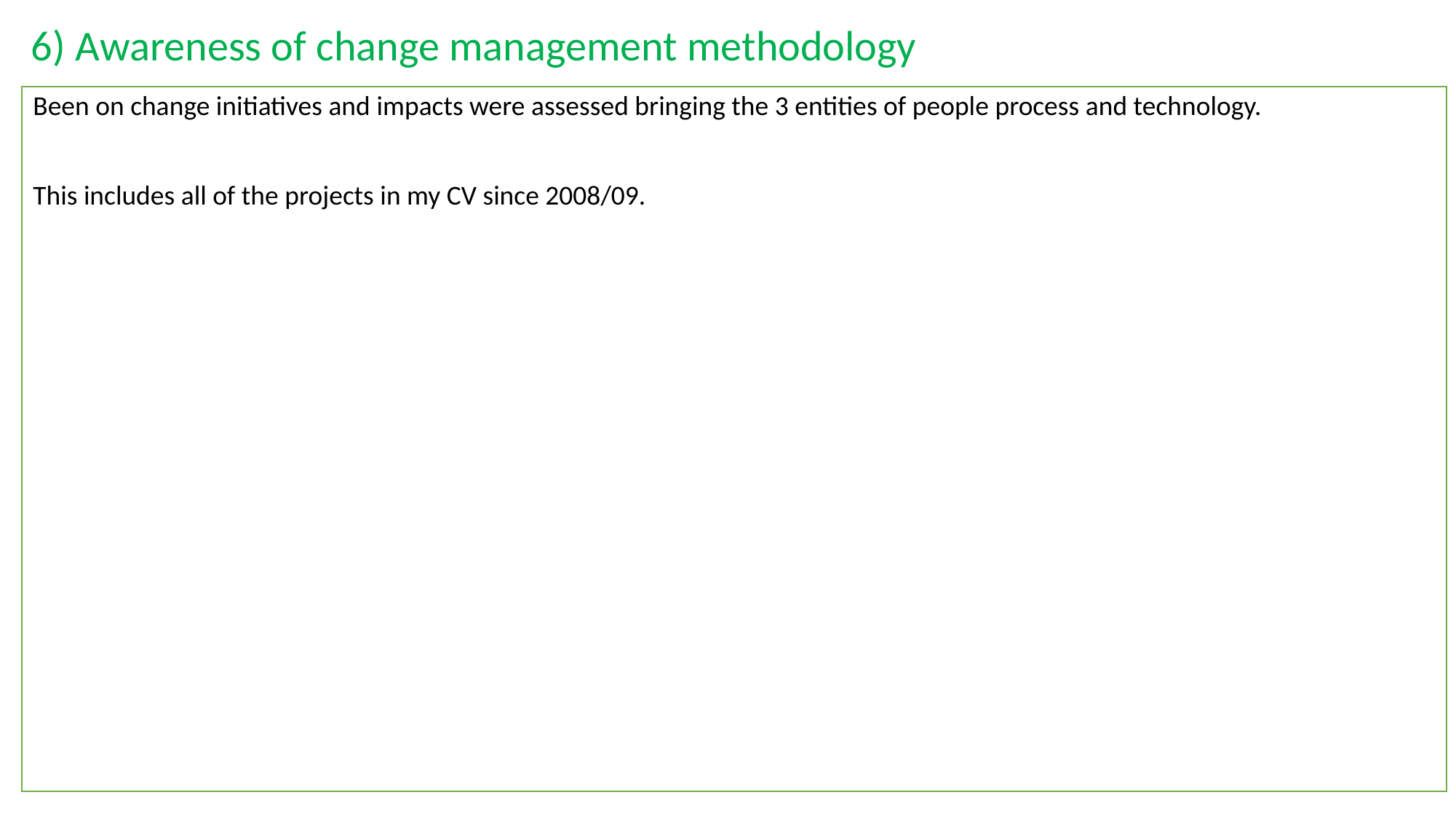

# 6) Awareness of change management methodology
Been on change initiatives and impacts were assessed bringing the 3 entities of people process and technology.

This includes all of the projects in my CV since 2008/09.